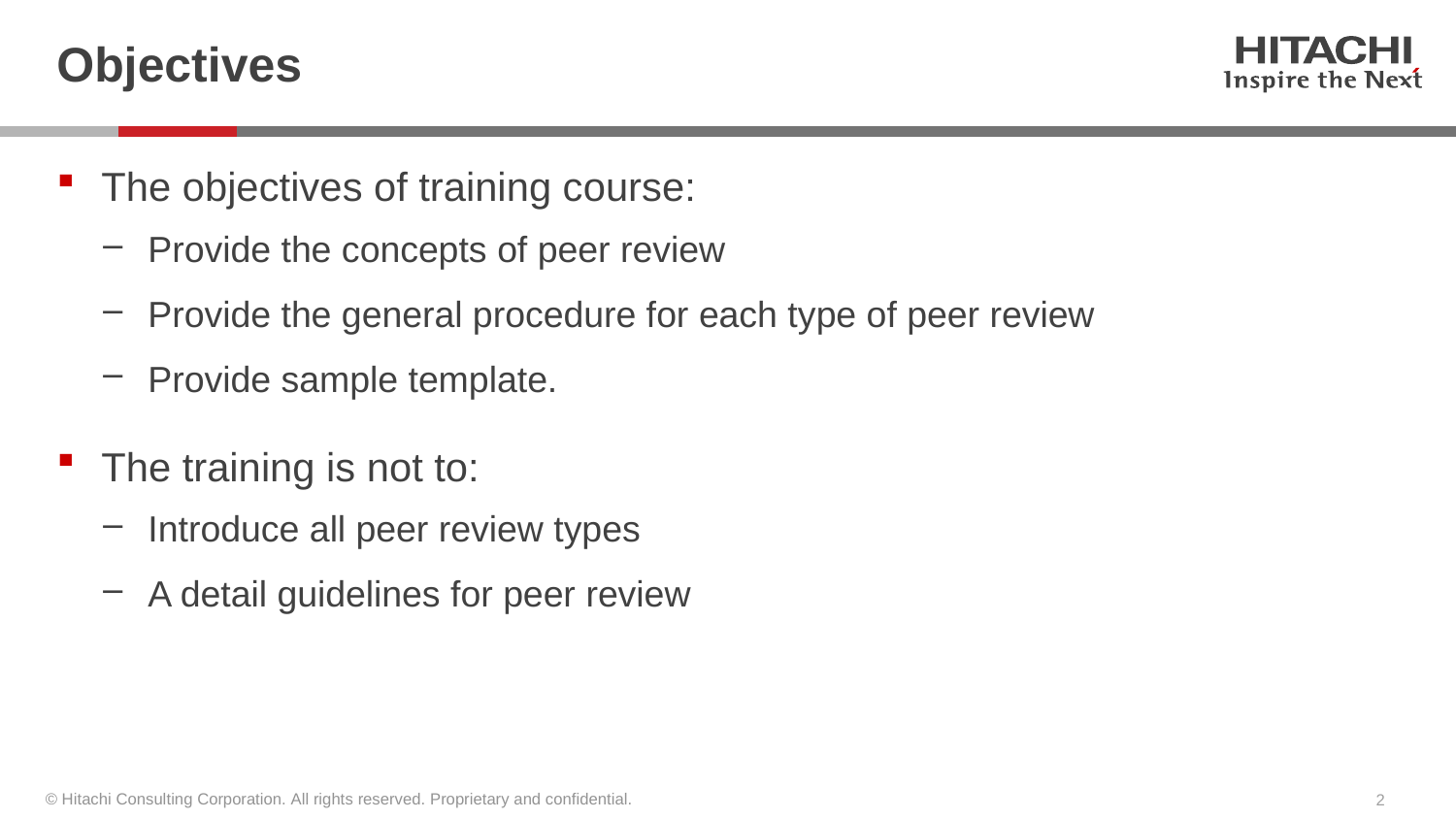

# Objectives
The objectives of training course:
Provide the concepts of peer review
Provide the general procedure for each type of peer review
Provide sample template.
The training is not to:
Introduce all peer review types
A detail guidelines for peer review